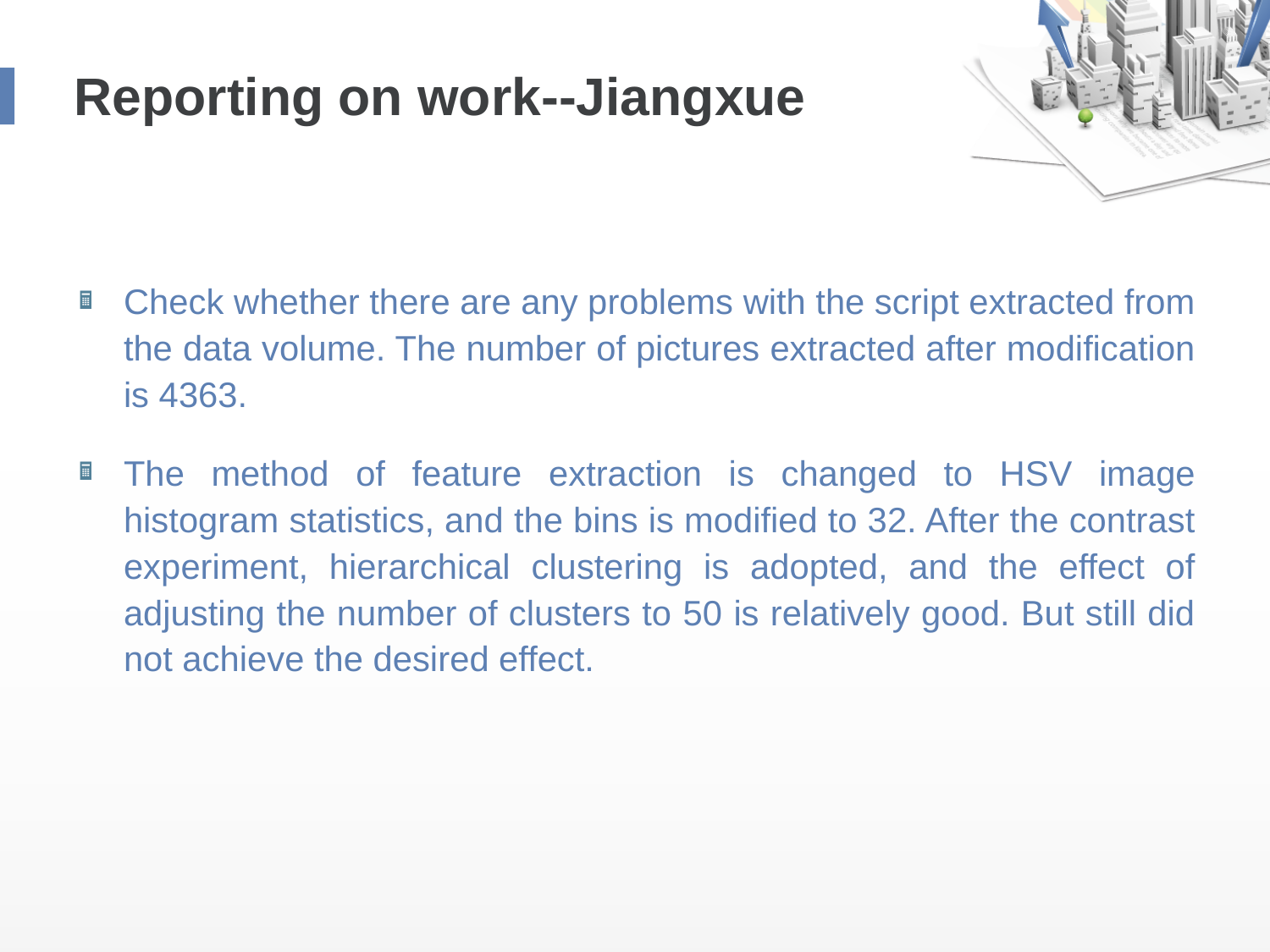

# Reporting on work--Jiangxue

Check whether there are any problems with the script extracted from the data volume. The number of pictures extracted after modification is 4363.
The method of feature extraction is changed to HSV image histogram statistics, and the bins is modified to 32. After the contrast experiment, hierarchical clustering is adopted, and the effect of adjusting the number of clusters to 50 is relatively good. But still did not achieve the desired effect.